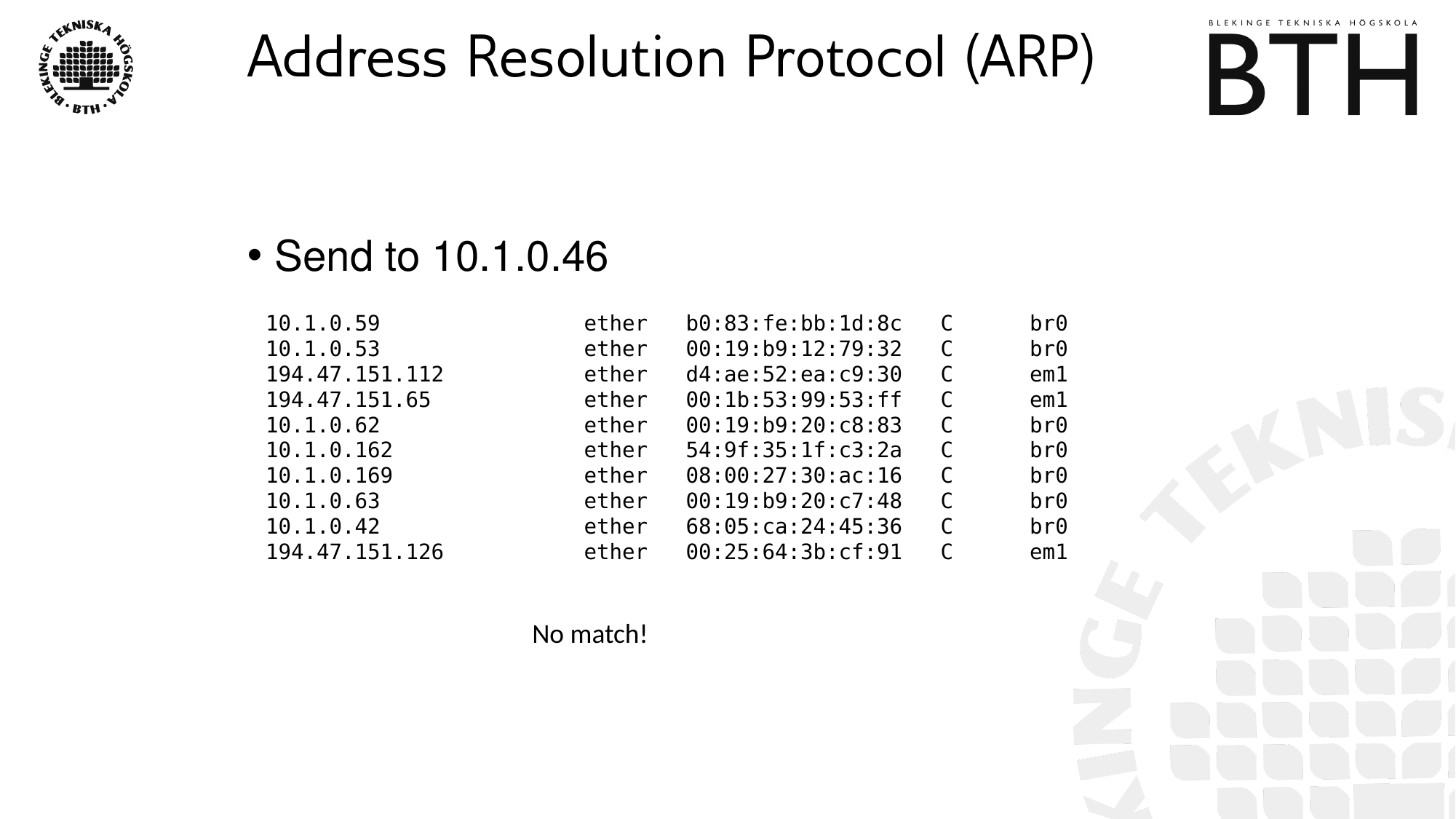

# Address Resolution Protocol (ARP)
Send to 10.1.0.46
10.1.0.59                ether   b0:83:fe:bb:1d:8c   C      br0
10.1.0.53                ether   00:19:b9:12:79:32   C      br0
194.47.151.112           ether   d4:ae:52:ea:c9:30   C      em1
194.47.151.65            ether   00:1b:53:99:53:ff   C      em1
10.1.0.62                ether   00:19:b9:20:c8:83   C      br0
10.1.0.162               ether   54:9f:35:1f:c3:2a   C      br0
10.1.0.169               ether   08:00:27:30:ac:16   C      br0
10.1.0.63                ether   00:19:b9:20:c7:48   C      br0
10.1.0.42                ether   68:05:ca:24:45:36   C      br0
194.47.151.126           ether   00:25:64:3b:cf:91   C      em1

No match!